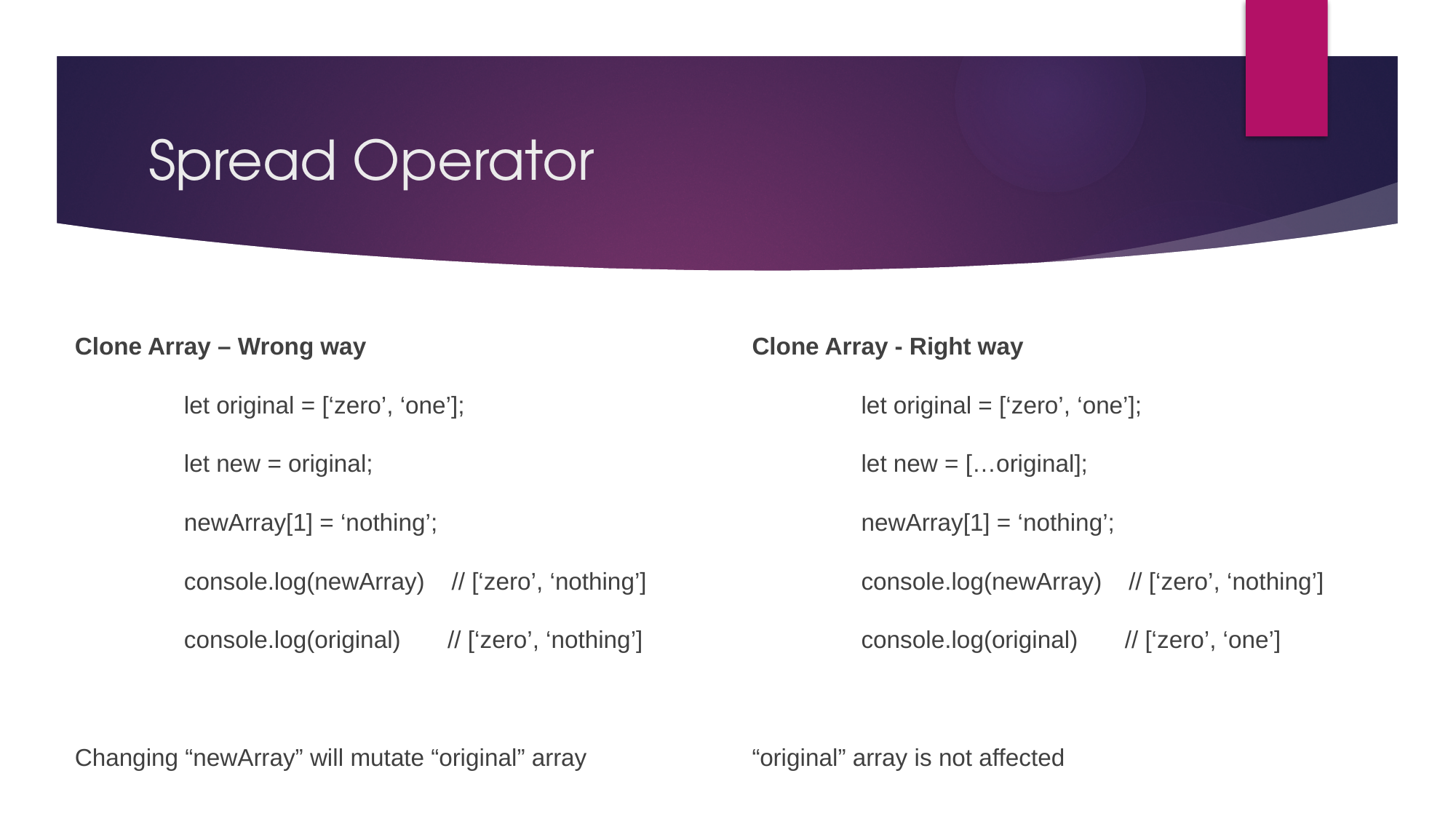

# Spread Operator
Clone Array – Wrong way
	let original = [‘zero’, ‘one’];
	let new = original;
	newArray[1] = ‘nothing’;
	console.log(newArray)    // [‘zero’, ‘nothing’]
	console.log(original)       // [‘zero’, ‘nothing’]

Changing “newArray” will mutate “original” array
Clone Array - Right way
	let original = [‘zero’, ‘one’];
	let new = […original];
	newArray[1] = ‘nothing’;
	console.log(newArray)    // [‘zero’, ‘nothing’]
	console.log(original)       // [‘zero’, ‘one’]

“original” array is not affected